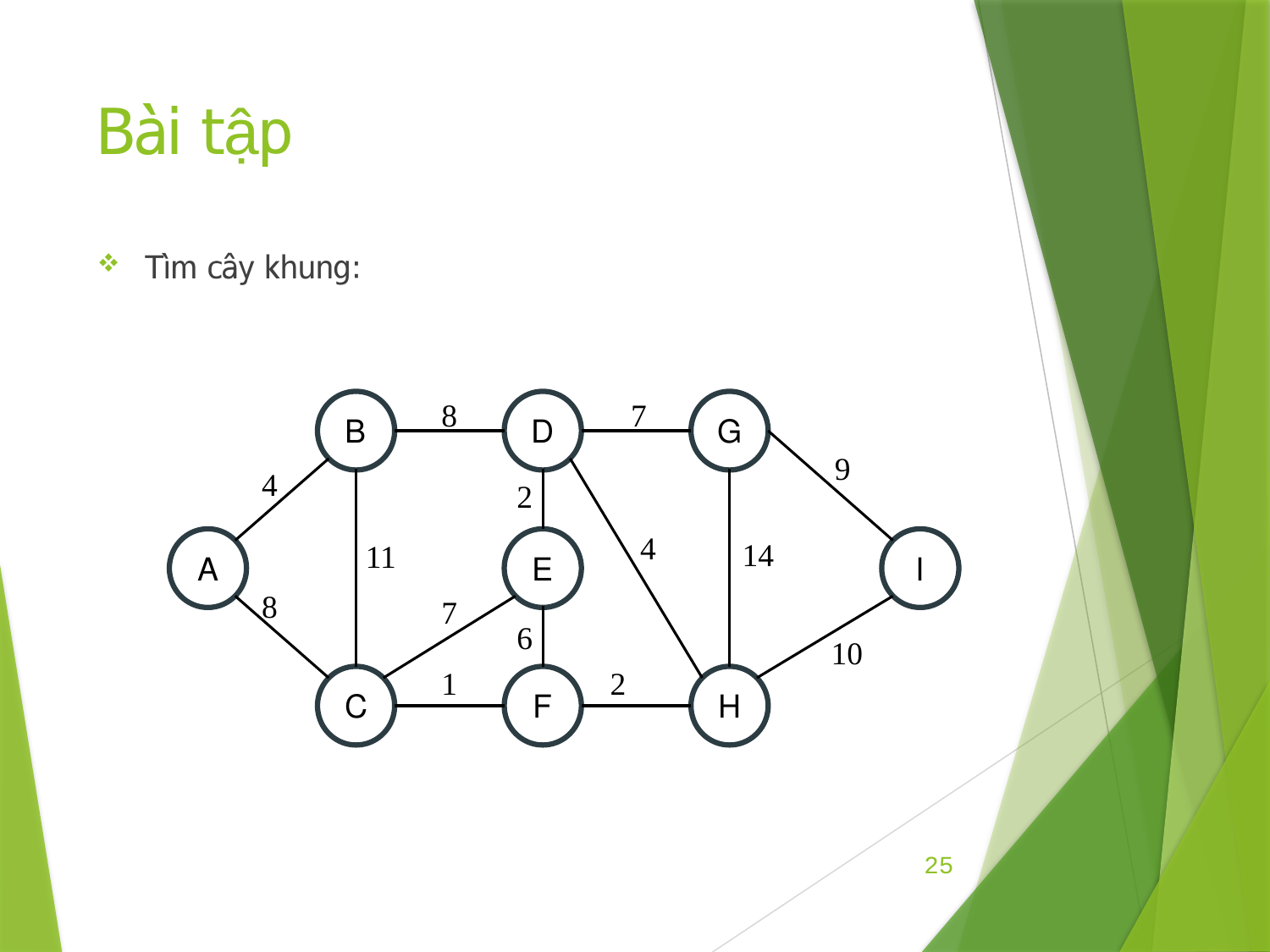

# Bài tập
Tìm cây khung:
8
7
B
D
G
9
4
2
4
A
E
14
I
11
8
7
6
10
1
2
C
F
H
25